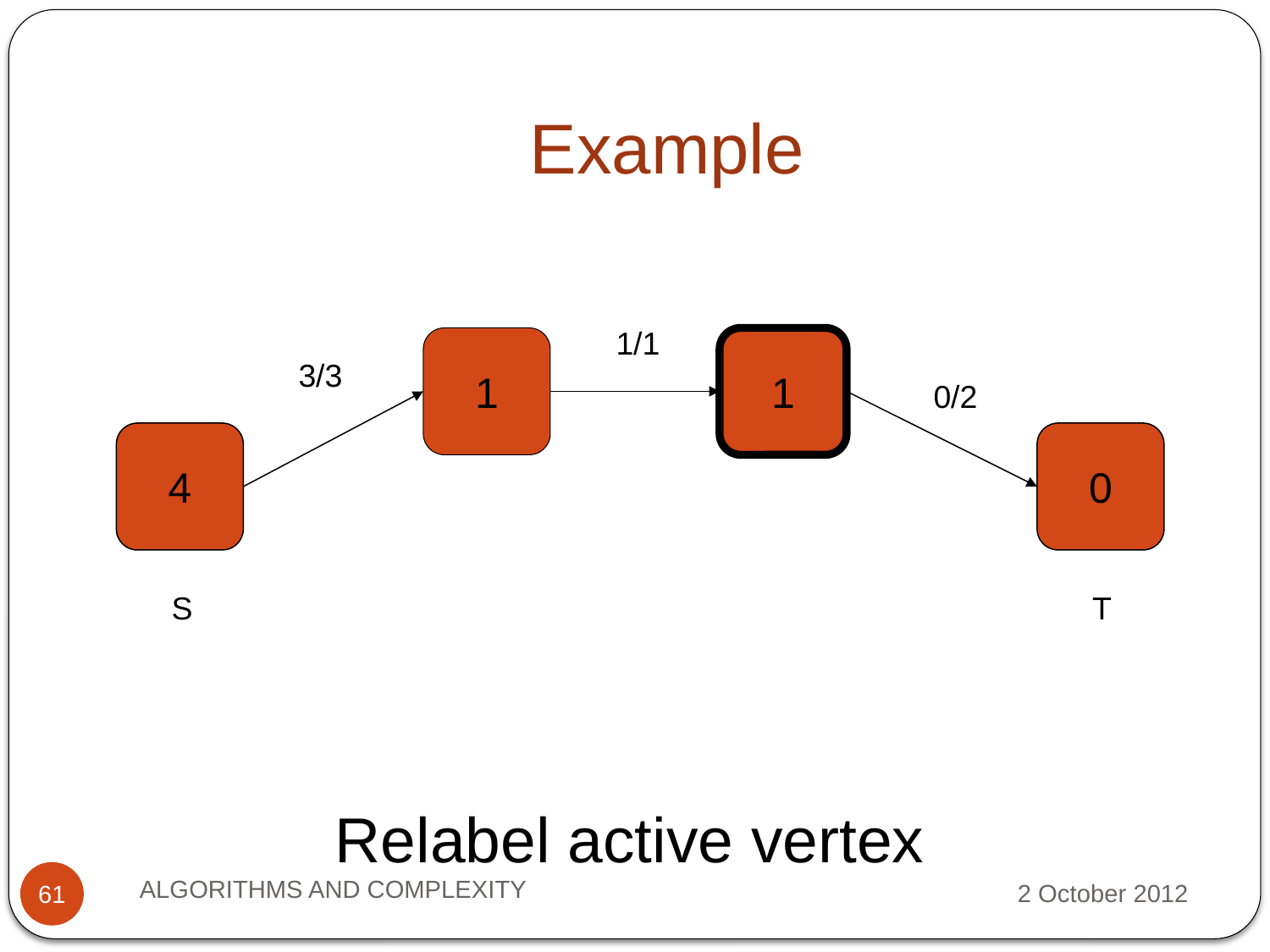

# Example
1/1
1
1
3/3
0/2
4
0
S
T
Relabel active vertex
ALGORITHMS AND COMPLEXITY
2 October 2012
61